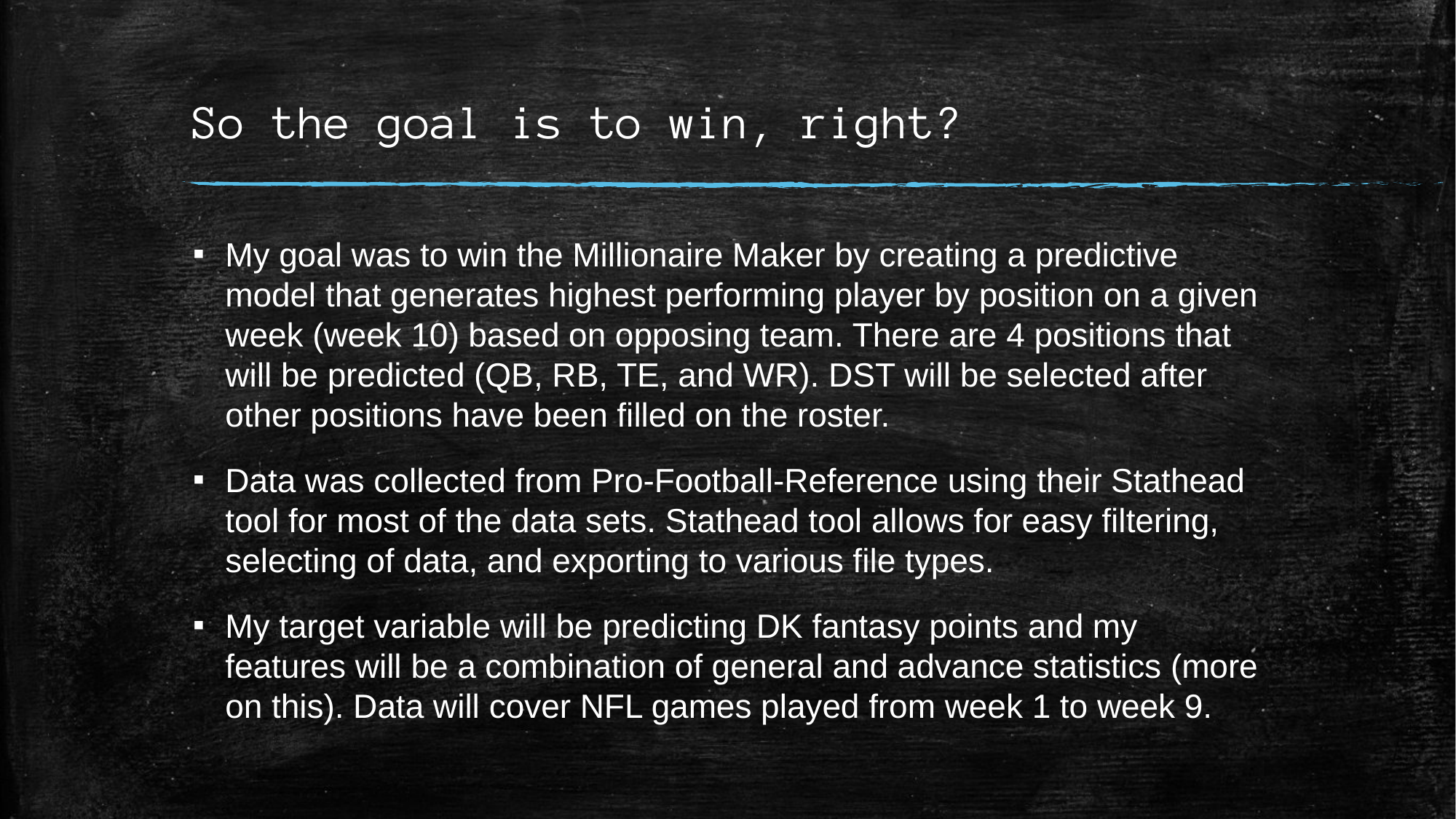

# So the goal is to win, right?
My goal was to win the Millionaire Maker by creating a predictive model that generates highest performing player by position on a given week (week 10) based on opposing team. There are 4 positions that will be predicted (QB, RB, TE, and WR). DST will be selected after other positions have been filled on the roster.
Data was collected from Pro-Football-Reference using their Stathead tool for most of the data sets. Stathead tool allows for easy filtering, selecting of data, and exporting to various file types.
My target variable will be predicting DK fantasy points and my features will be a combination of general and advance statistics (more on this). Data will cover NFL games played from week 1 to week 9.